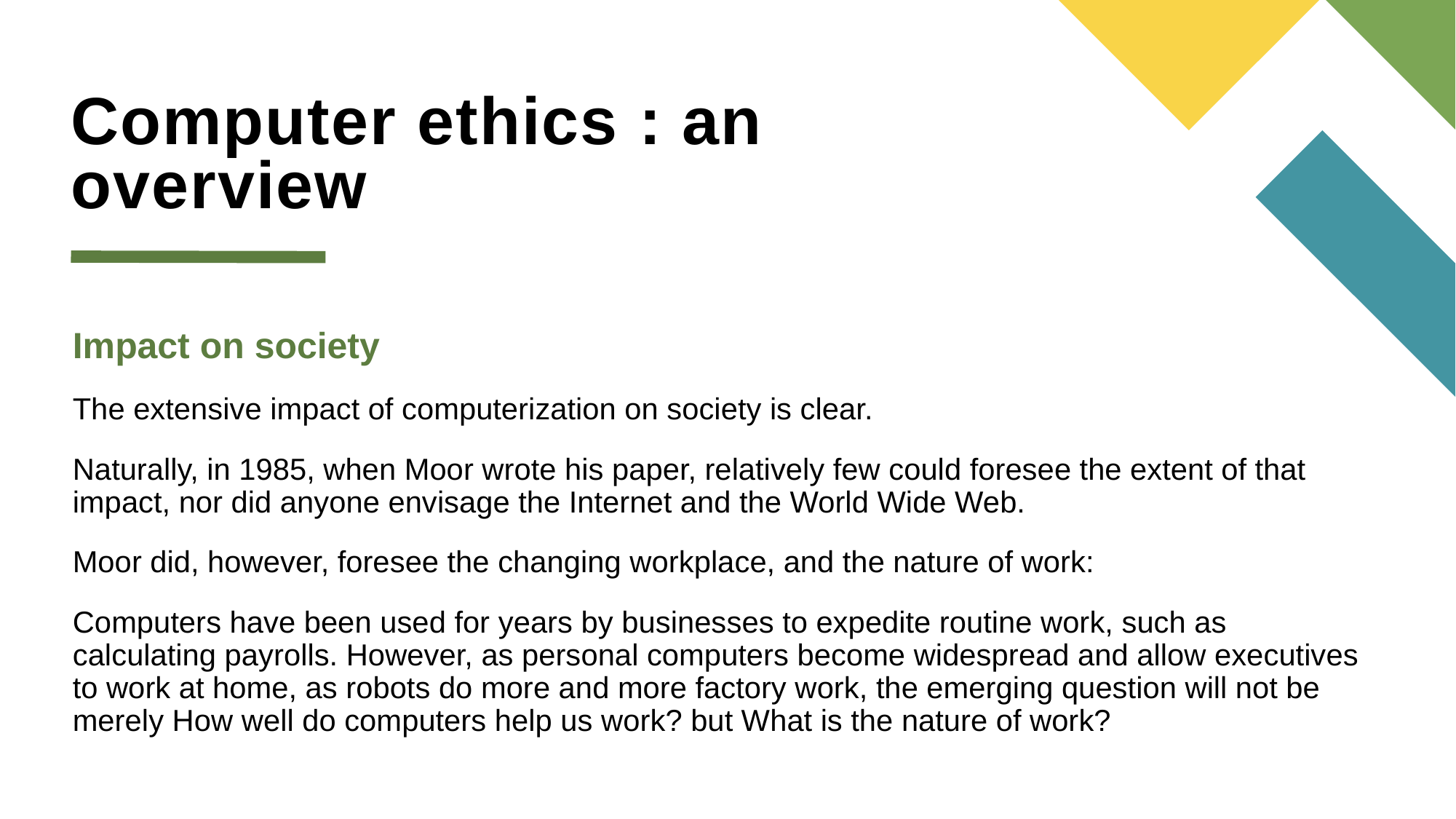

Computer ethics : an overview
Impact on society
The extensive impact of computerization on society is clear.
Naturally, in 1985, when Moor wrote his paper, relatively few could foresee the extent of that impact, nor did anyone envisage the Internet and the World Wide Web.
Moor did, however, foresee the changing workplace, and the nature of work:
Computers have been used for years by businesses to expedite routine work, such as calculating payrolls. However, as personal computers become widespread and allow executives to work at home, as robots do more and more factory work, the emerging question will not be merely How well do computers help us work? but What is the nature of work?